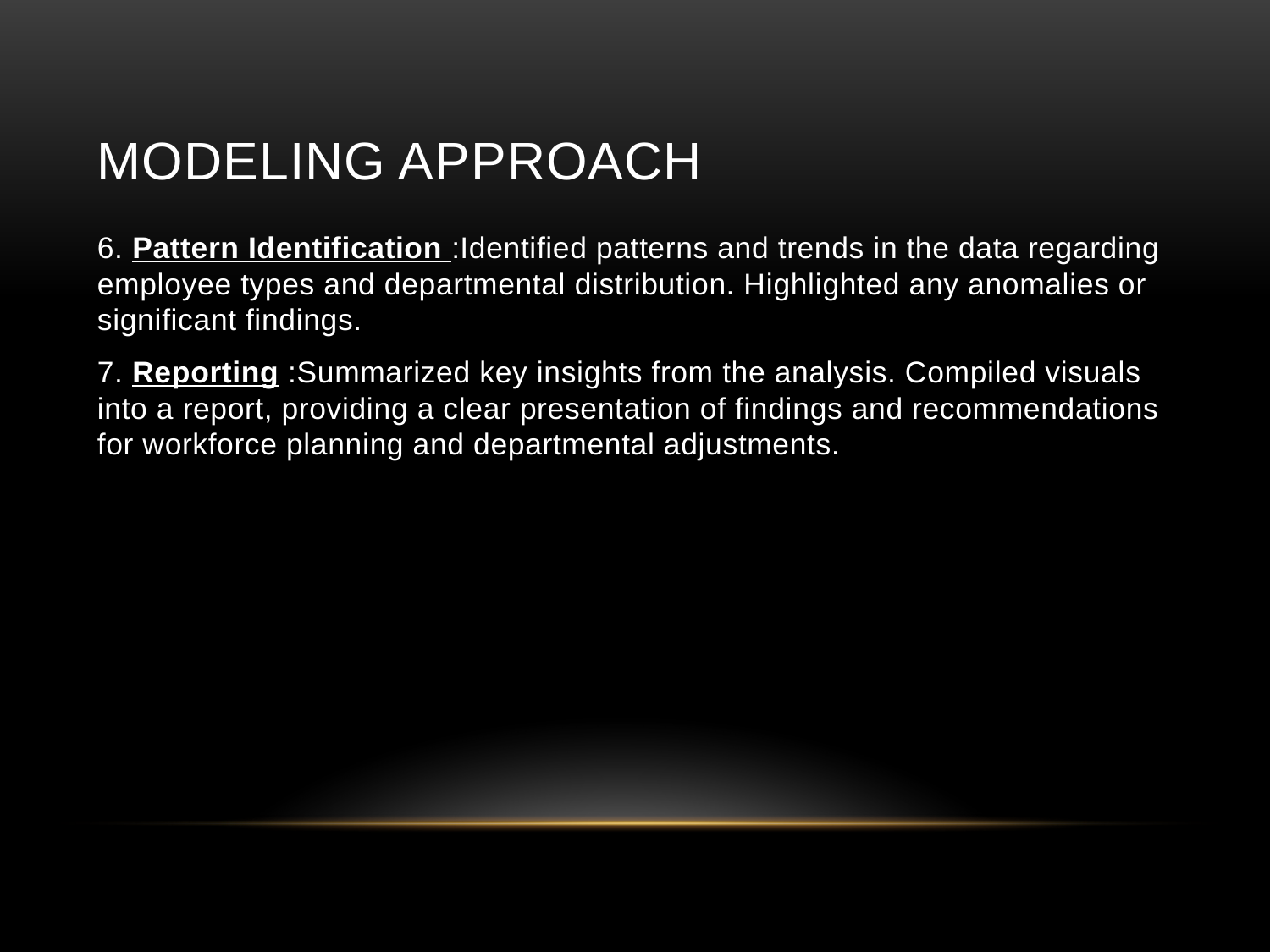

# Modeling approach
6. Pattern Identification :Identified patterns and trends in the data regarding employee types and departmental distribution. Highlighted any anomalies or significant findings.
7. Reporting :Summarized key insights from the analysis. Compiled visuals into a report, providing a clear presentation of findings and recommendations for workforce planning and departmental adjustments.